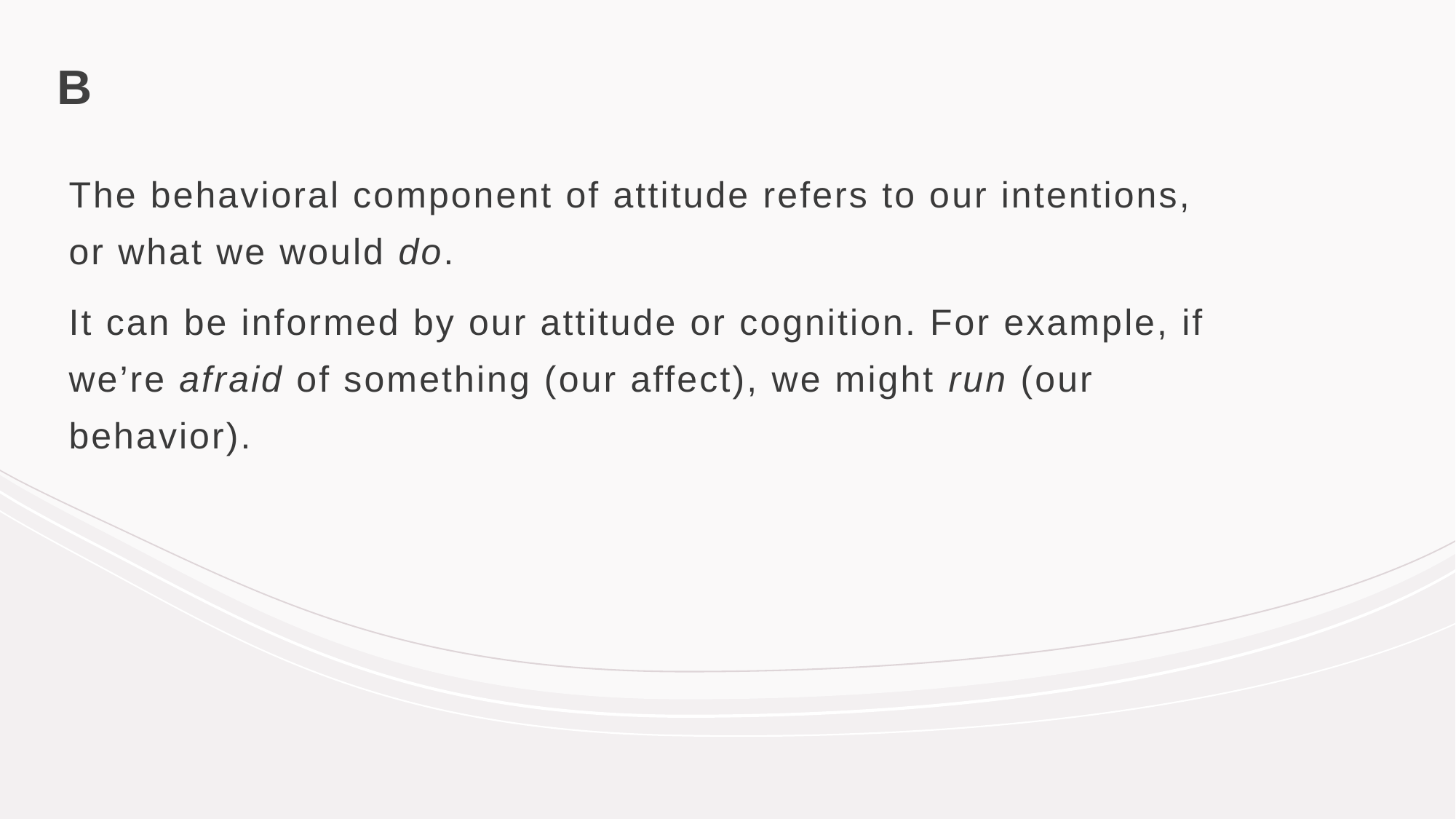

# B
The behavioral component of attitude refers to our intentions, or what we would do.
It can be informed by our attitude or cognition. For example, if we’re afraid of something (our affect), we might run (our behavior).